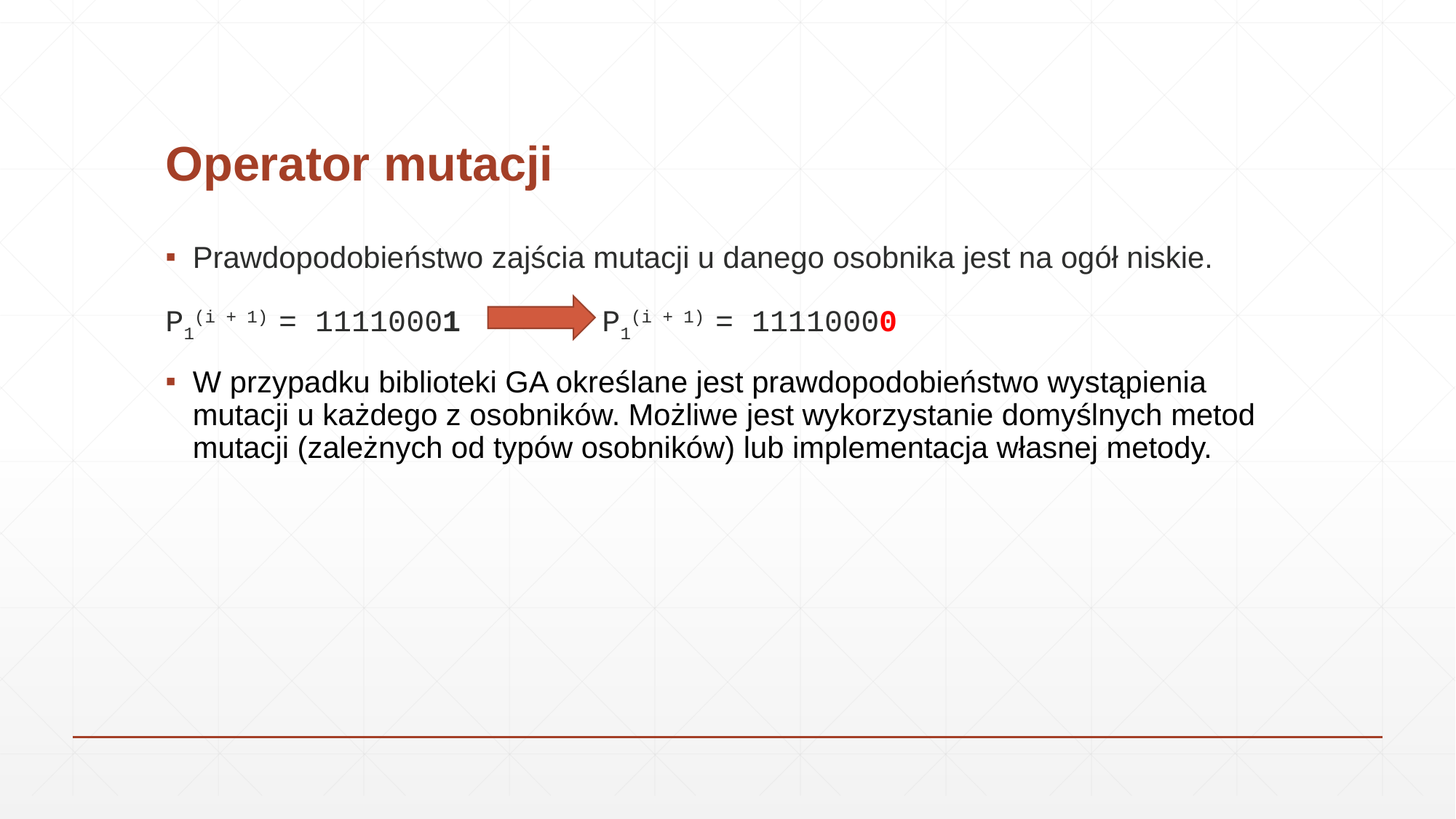

# Operator mutacji
Prawdopodobieństwo zajścia mutacji u danego osobnika jest na ogół niskie.
P1(i + 1) = 11110001		P1(i + 1) = 11110000
W przypadku biblioteki GA określane jest prawdopodobieństwo wystąpienia mutacji u każdego z osobników. Możliwe jest wykorzystanie domyślnych metod mutacji (zależnych od typów osobników) lub implementacja własnej metody.